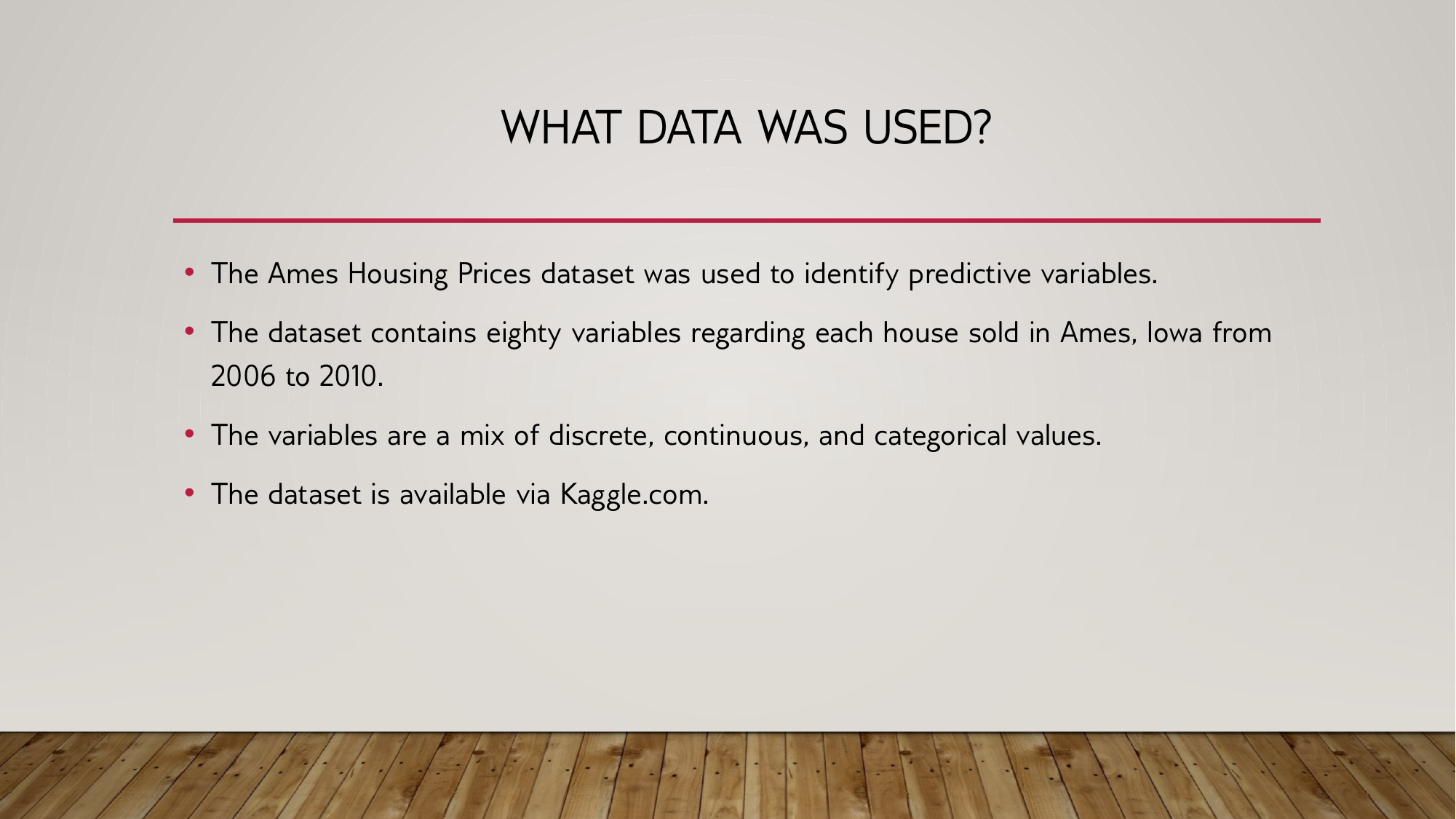

# What Data Was Used?
The Ames Housing Prices dataset was used to identify predictive variables.
The dataset contains eighty variables regarding each house sold in Ames, Iowa from 2006 to 2010.
The variables are a mix of discrete, continuous, and categorical values.
The dataset is available via Kaggle.com.